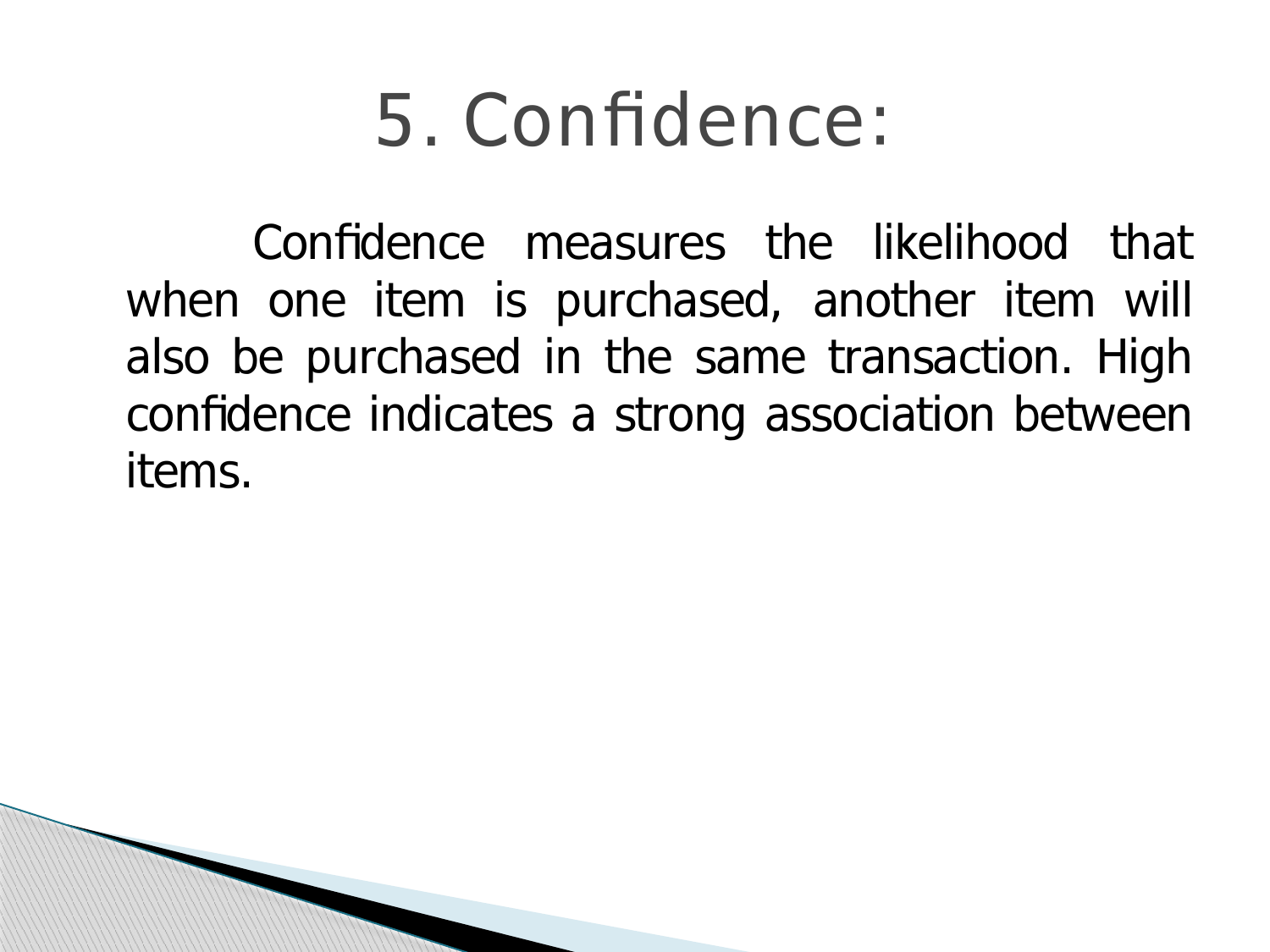

# 5. Confidence:
		Confidence measures the likelihood that when one item is purchased, another item will also be purchased in the same transaction. High confidence indicates a strong association between items.